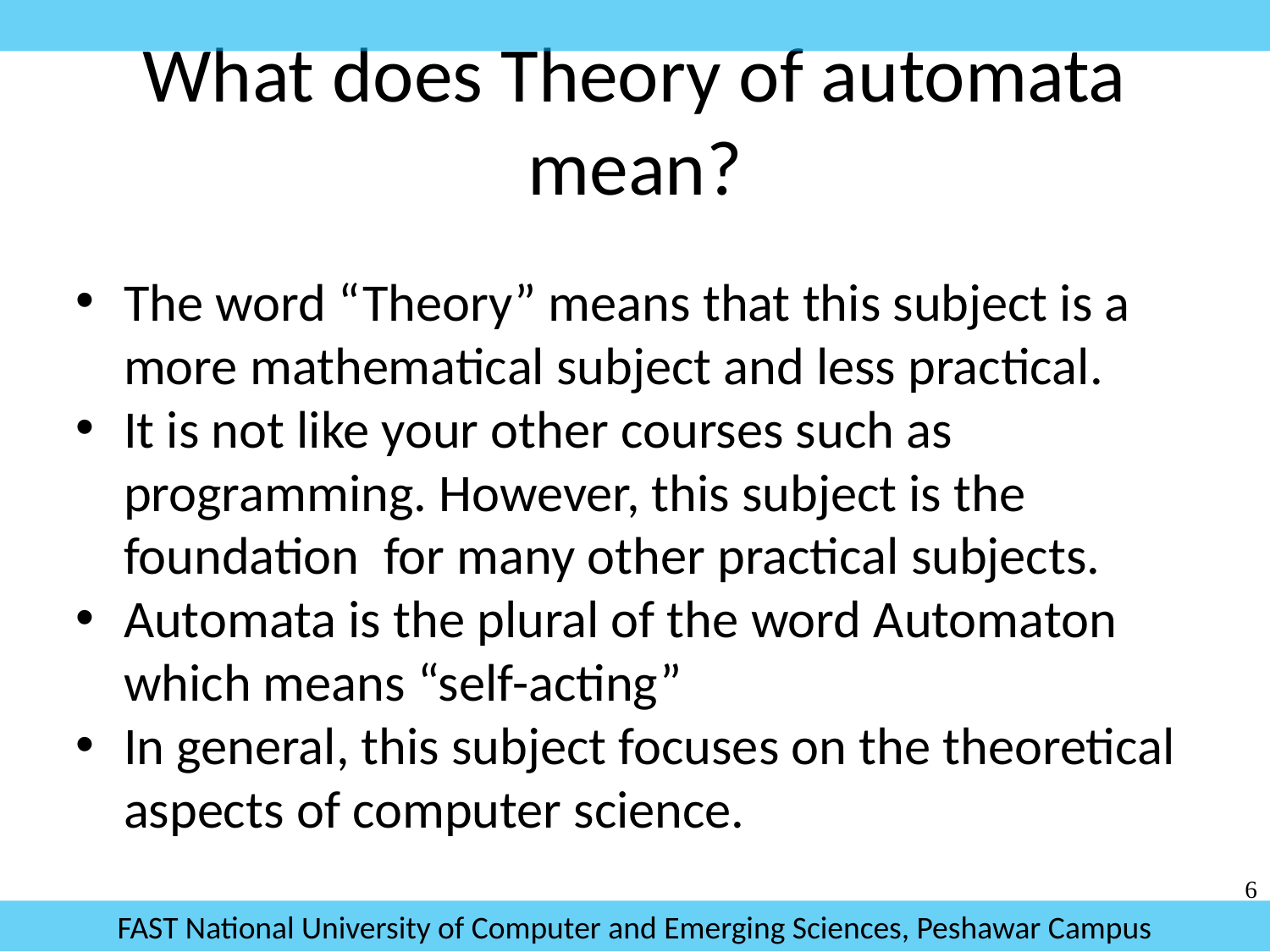

What does Theory of automata mean?
The word “Theory” means that this subject is a more mathematical subject and less practical.
It is not like your other courses such as programming. However, this subject is the foundation  for many other practical subjects.
Automata is the plural of the word Automaton which means “self-acting”
In general, this subject focuses on the theoretical aspects of computer science.

6
FAST National University of Computer and Emerging Sciences, Peshawar Campus